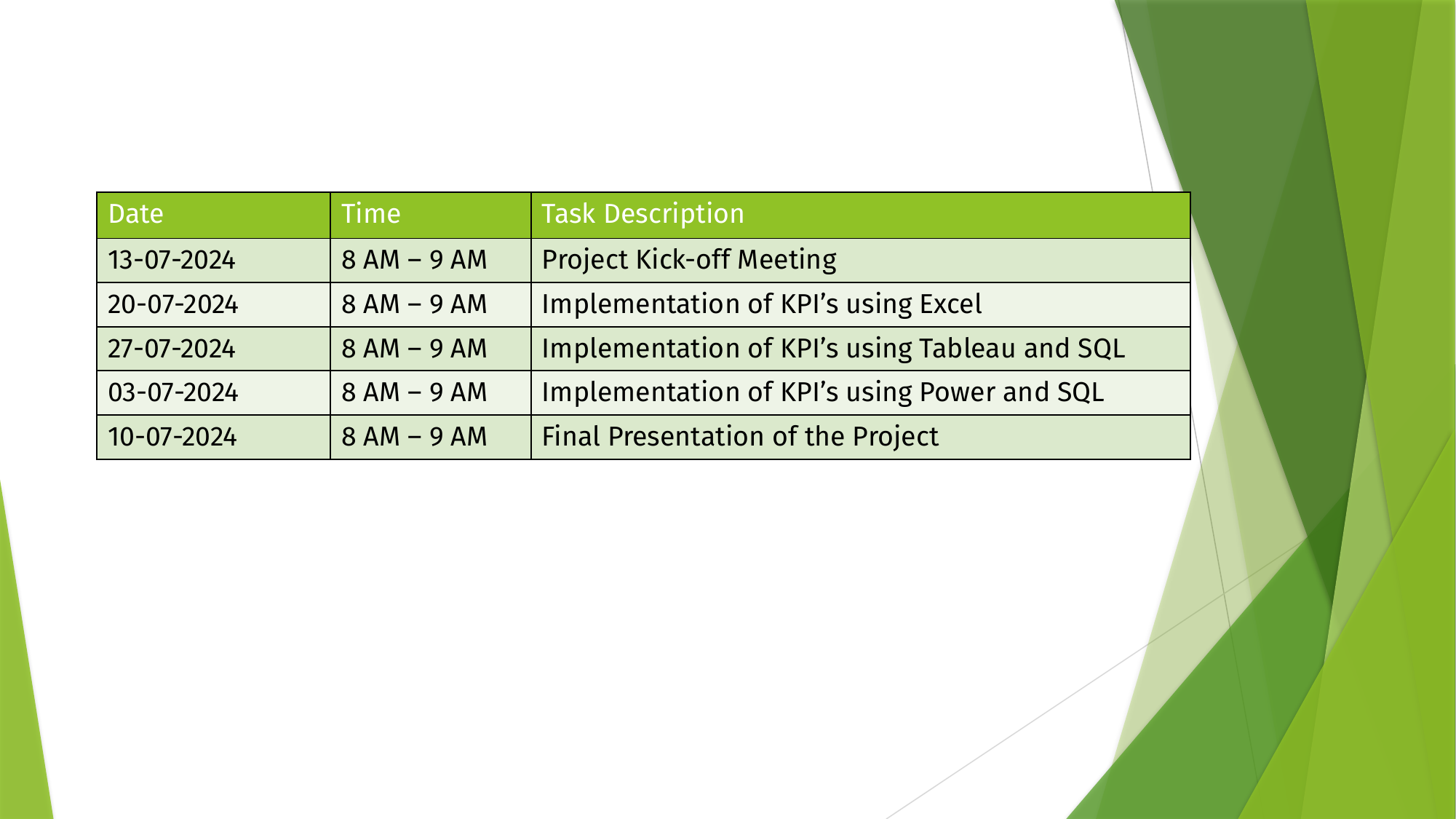

| Date | Time | Task Description |
| --- | --- | --- |
| 13-07-2024 | 8 AM – 9 AM | Project Kick-off Meeting |
| 20-07-2024 | 8 AM – 9 AM | Implementation of KPI’s using Excel |
| 27-07-2024 | 8 AM – 9 AM | Implementation of KPI’s using Tableau and SQL |
| 03-07-2024 | 8 AM – 9 AM | Implementation of KPI’s using Power and SQL |
| 10-07-2024 | 8 AM – 9 AM | Final Presentation of the Project |